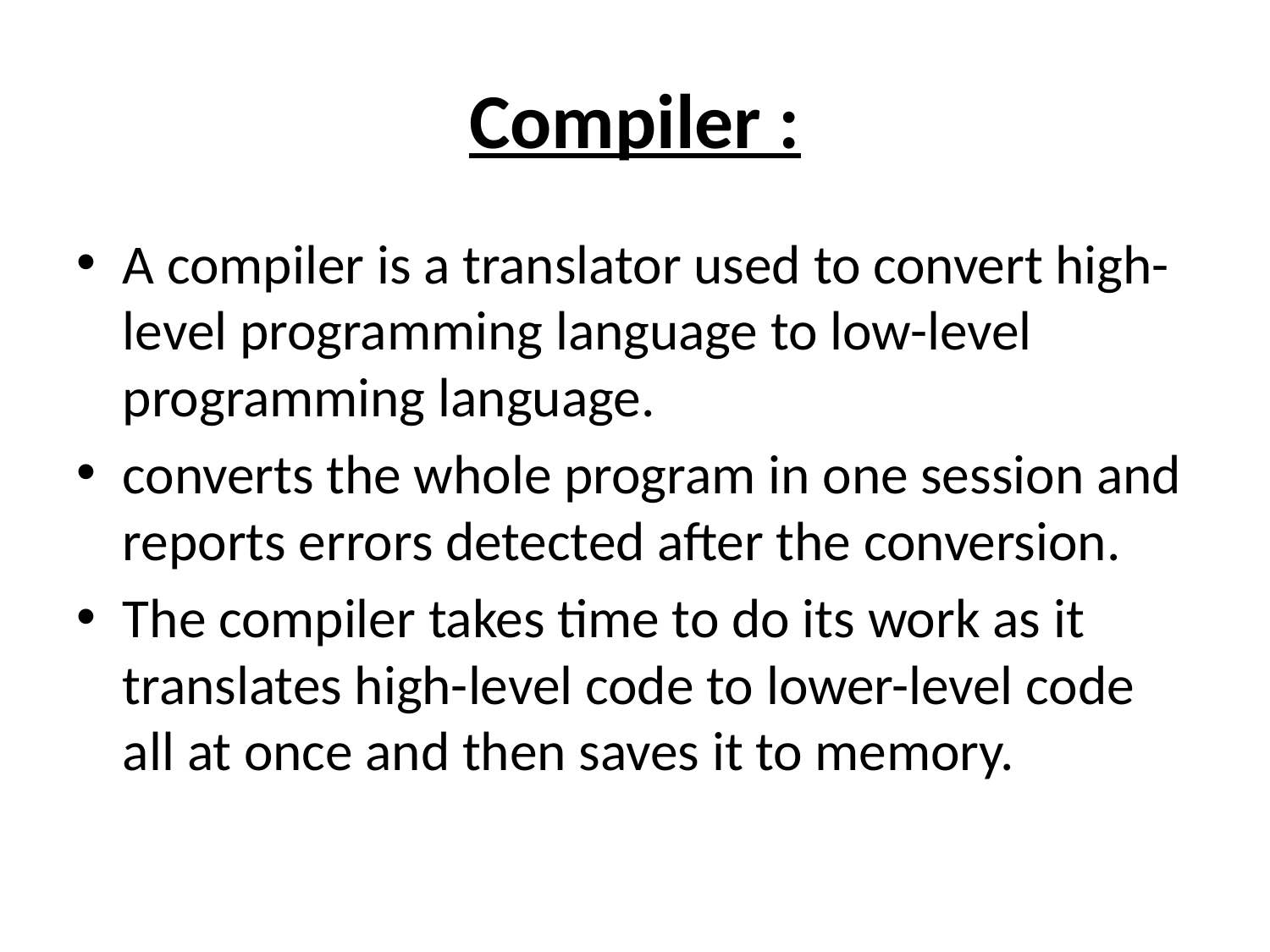

# Compiler :
A compiler is a translator used to convert high-level programming language to low-level programming language.
converts the whole program in one session and reports errors detected after the conversion.
The compiler takes time to do its work as it translates high-level code to lower-level code all at once and then saves it to memory.